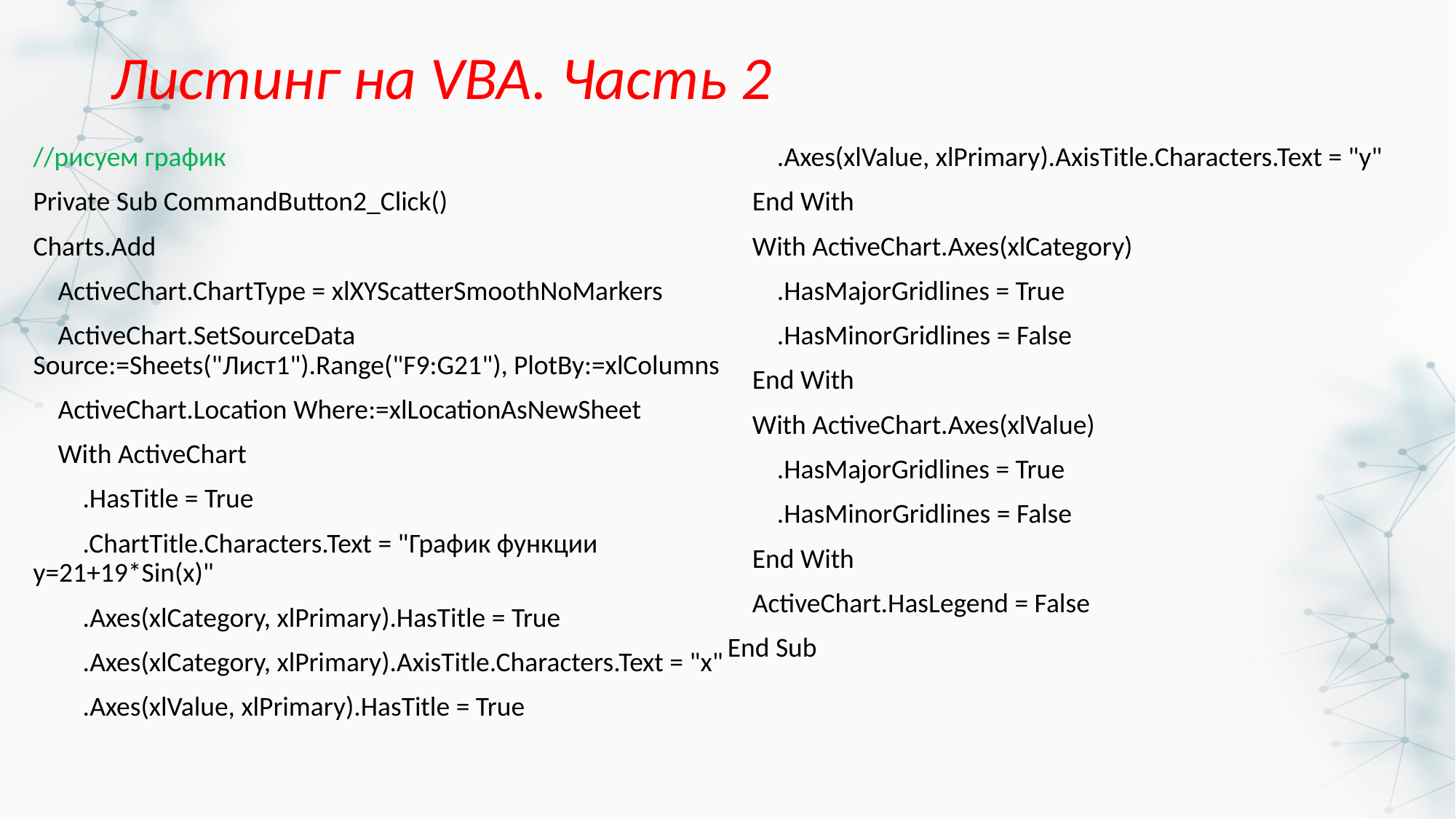

# Листинг на VBA. Часть 2
//рисуем график
Private Sub CommandButton2_Click()
Charts.Add
    ActiveChart.ChartType = xlXYScatterSmoothNoMarkers
    ActiveChart.SetSourceData Source:=Sheets("Лист1").Range("F9:G21"), PlotBy:=xlColumns
    ActiveChart.Location Where:=xlLocationAsNewSheet
    With ActiveChart
        .HasTitle = True
        .ChartTitle.Characters.Text = "График функции y=21+19*Sin(x)"
        .Axes(xlCategory, xlPrimary).HasTitle = True
        .Axes(xlCategory, xlPrimary).AxisTitle.Characters.Text = "x"
        .Axes(xlValue, xlPrimary).HasTitle = True
        .Axes(xlValue, xlPrimary).AxisTitle.Characters.Text = "y"
    End With
    With ActiveChart.Axes(xlCategory)
        .HasMajorGridlines = True
        .HasMinorGridlines = False
    End With
    With ActiveChart.Axes(xlValue)
        .HasMajorGridlines = True
        .HasMinorGridlines = False
    End With
    ActiveChart.HasLegend = False
End Sub